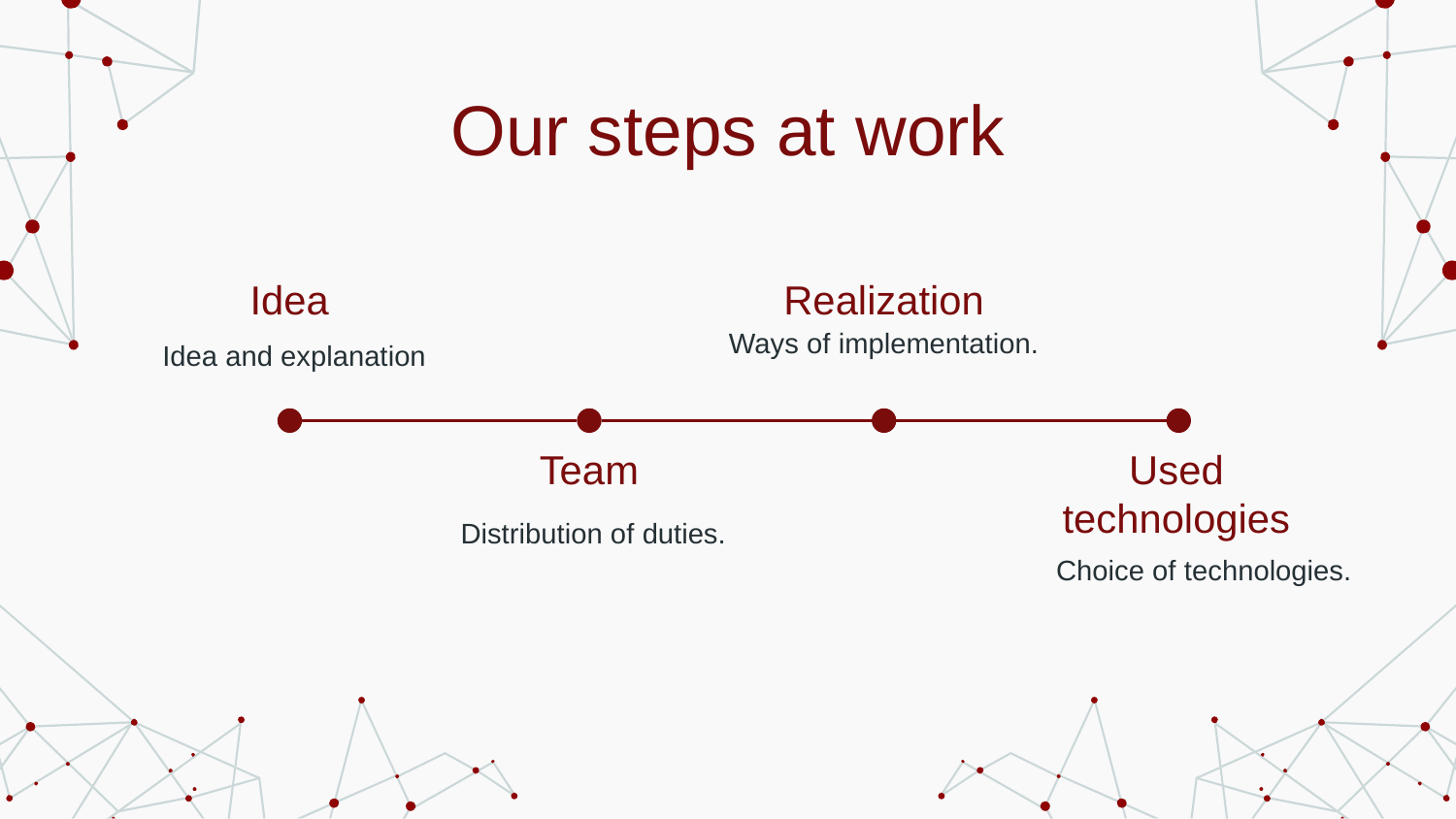

# Our steps at work
Idea
Realization
Ways of implementation.
Idea and explanation

Team
Used technologies
Distribution of duties.​
Distribution of duties.​

Choice of technologies.​